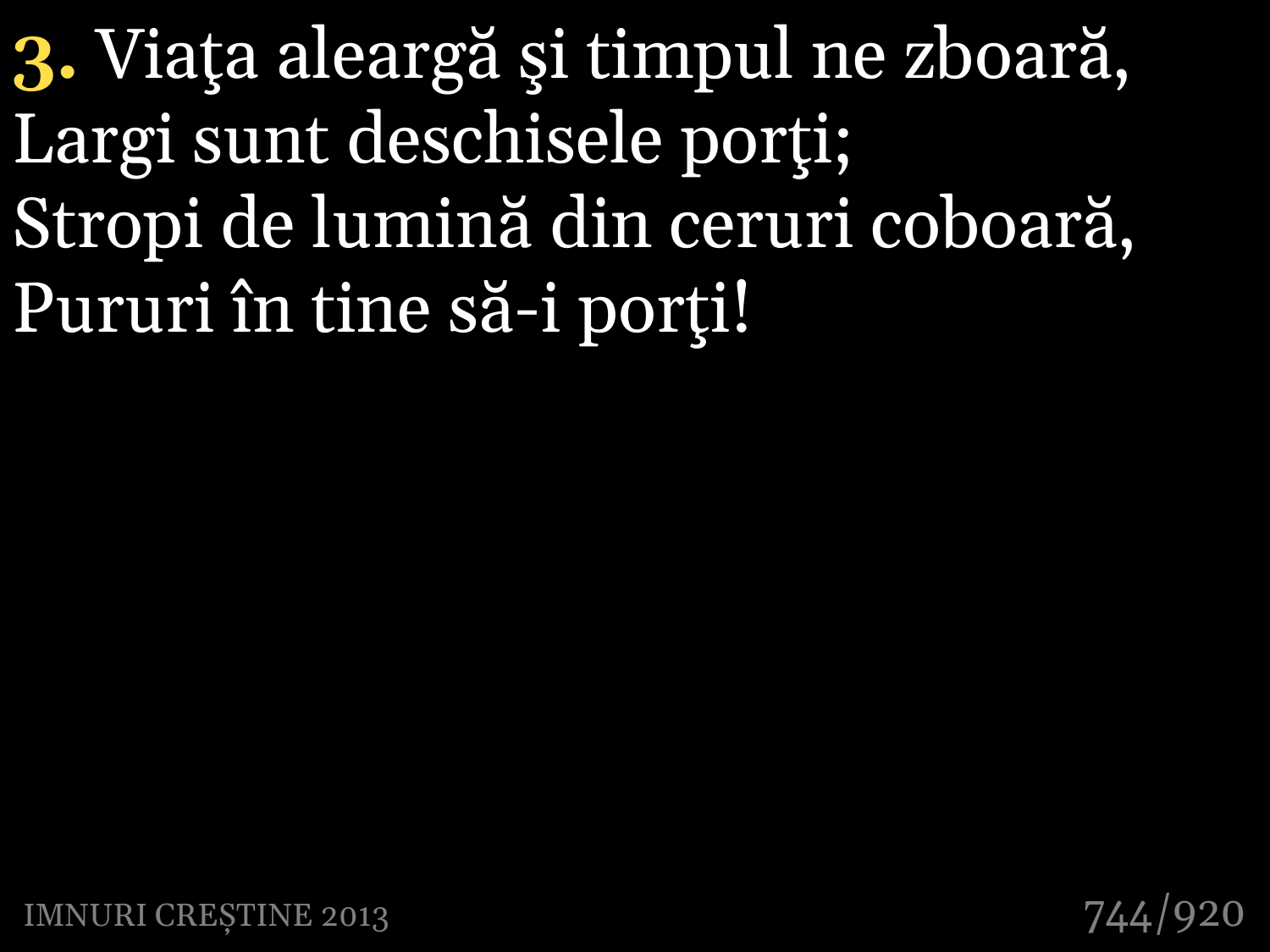

3. Viaţa aleargă şi timpul ne zboară,
Largi sunt deschisele porţi;
Stropi de lumină din ceruri coboară,
Pururi în tine să-i porţi!
744/920
IMNURI CREȘTINE 2013